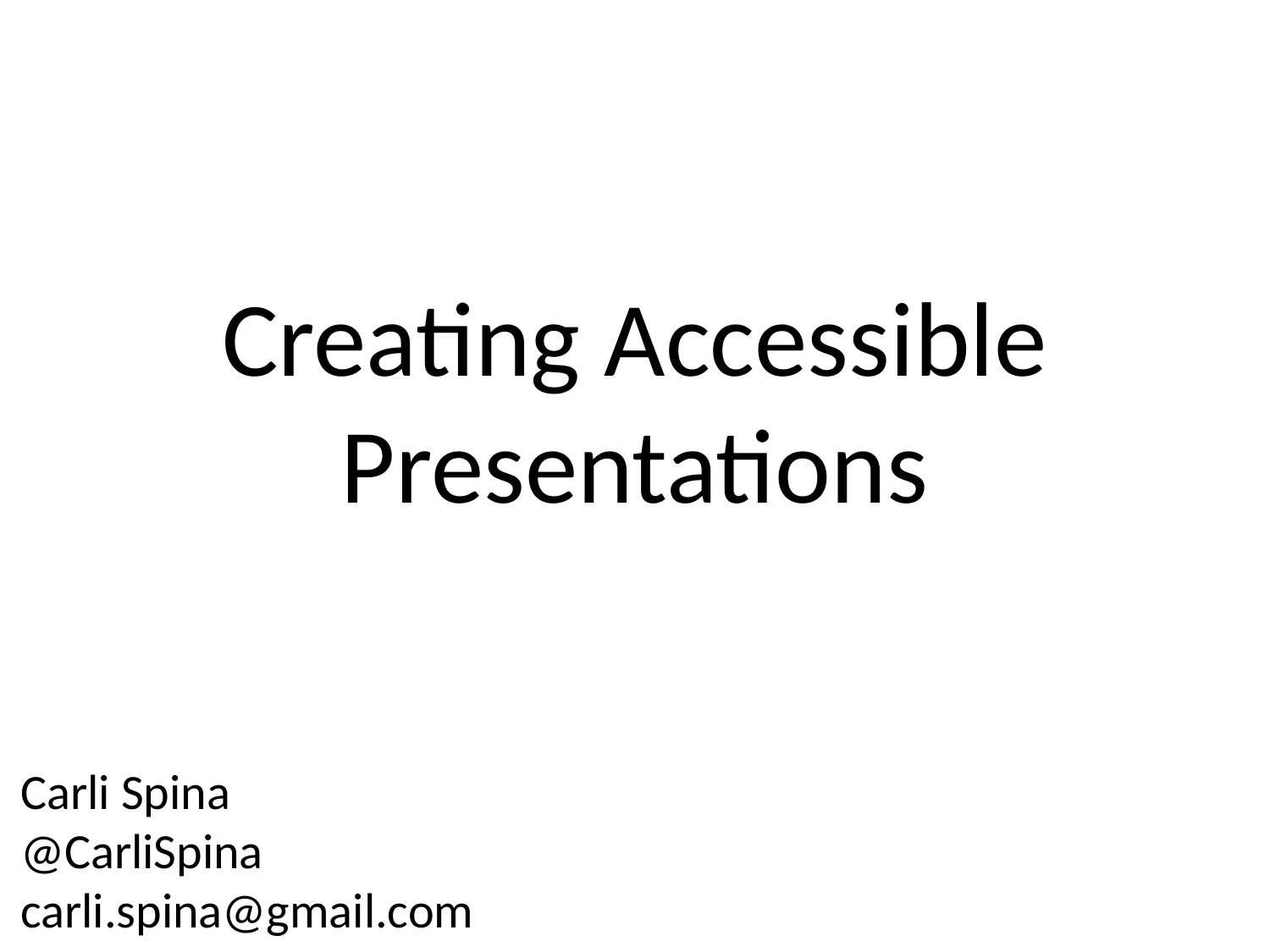

# Creating Accessible Presentations
Carli Spina
@CarliSpina
carli.spina@gmail.com